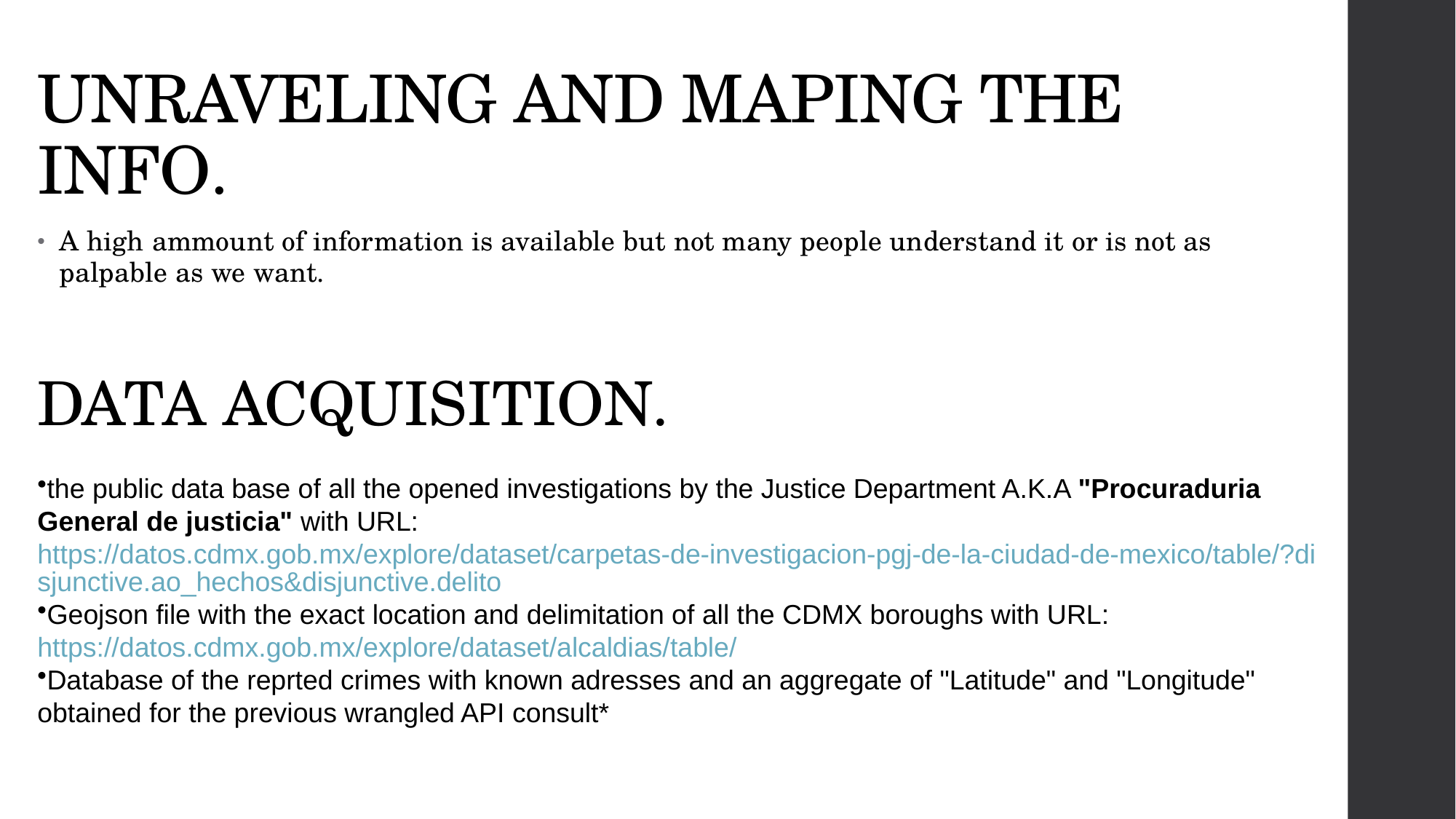

# UNRAVELING AND MAPING THE INFO.
A high ammount of information is available but not many people understand it or is not as palpable as we want.

Data acquisition.
the public data base of all the opened investigations by the Justice Department A.K.A "Procuraduria General de justicia" with URL: https://datos.cdmx.gob.mx/explore/dataset/carpetas-de-investigacion-pgj-de-la-ciudad-de-mexico/table/?disjunctive.ao_hechos&disjunctive.delito
Geojson file with the exact location and delimitation of all the CDMX boroughs with URL: https://datos.cdmx.gob.mx/explore/dataset/alcaldias/table/
Database of the reprted crimes with known adresses and an aggregate of "Latitude" and "Longitude" obtained for the previous wrangled API consult*